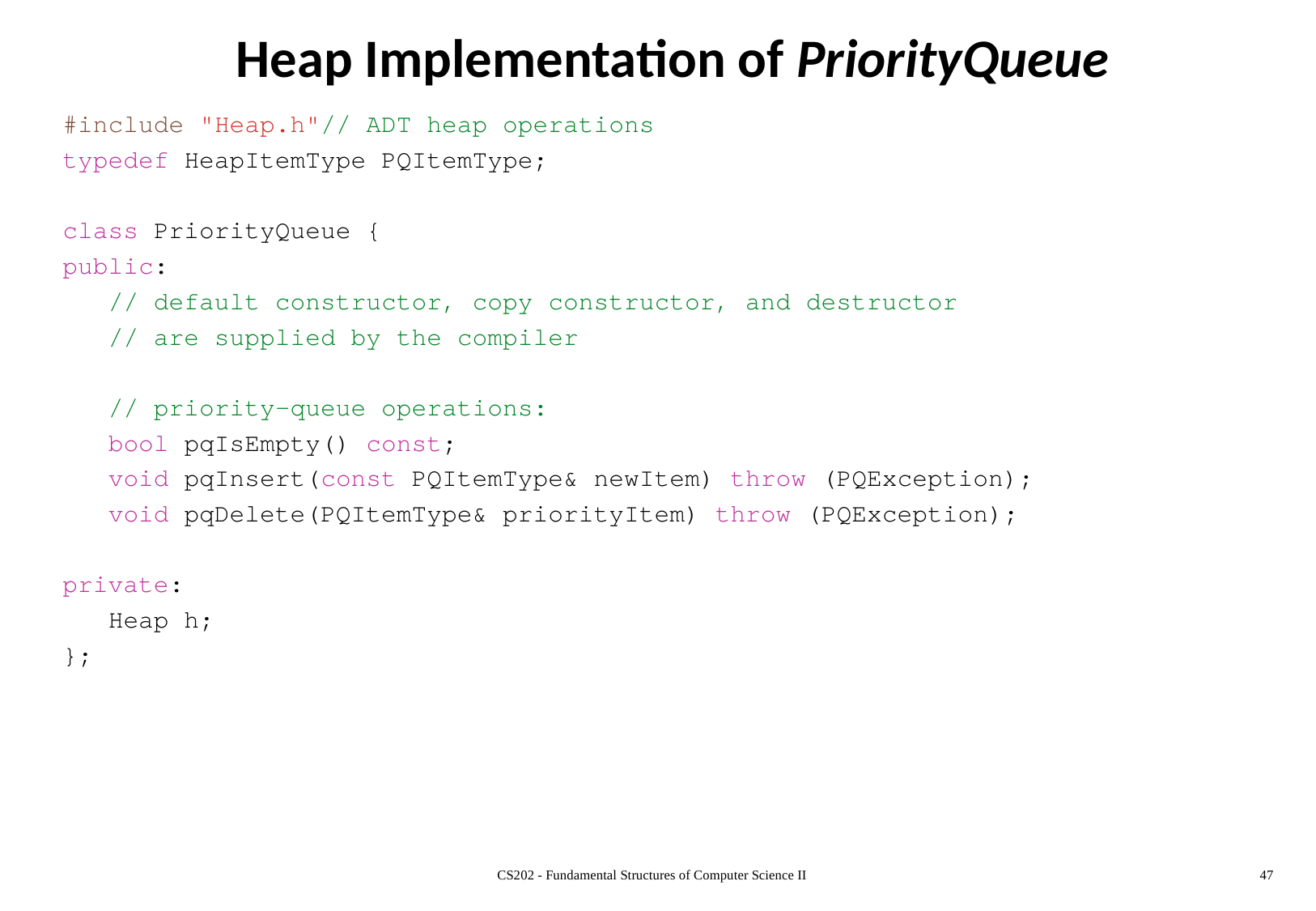

# Heap Implementation of PriorityQueue
#include "Heap.h"// ADT heap operations
typedef HeapItemType PQItemType;

class PriorityQueue {
public:
	// default constructor, copy constructor, and destructor
	// are supplied by the compiler

	// priority-queue operations:
	bool pqIsEmpty() const;
	void pqInsert(const PQItemType& newItem) throw (PQException);
	void pqDelete(PQItemType& priorityItem) throw (PQException);

private:
	Heap h;
};
CS202 - Fundamental Structures of Computer Science II
47